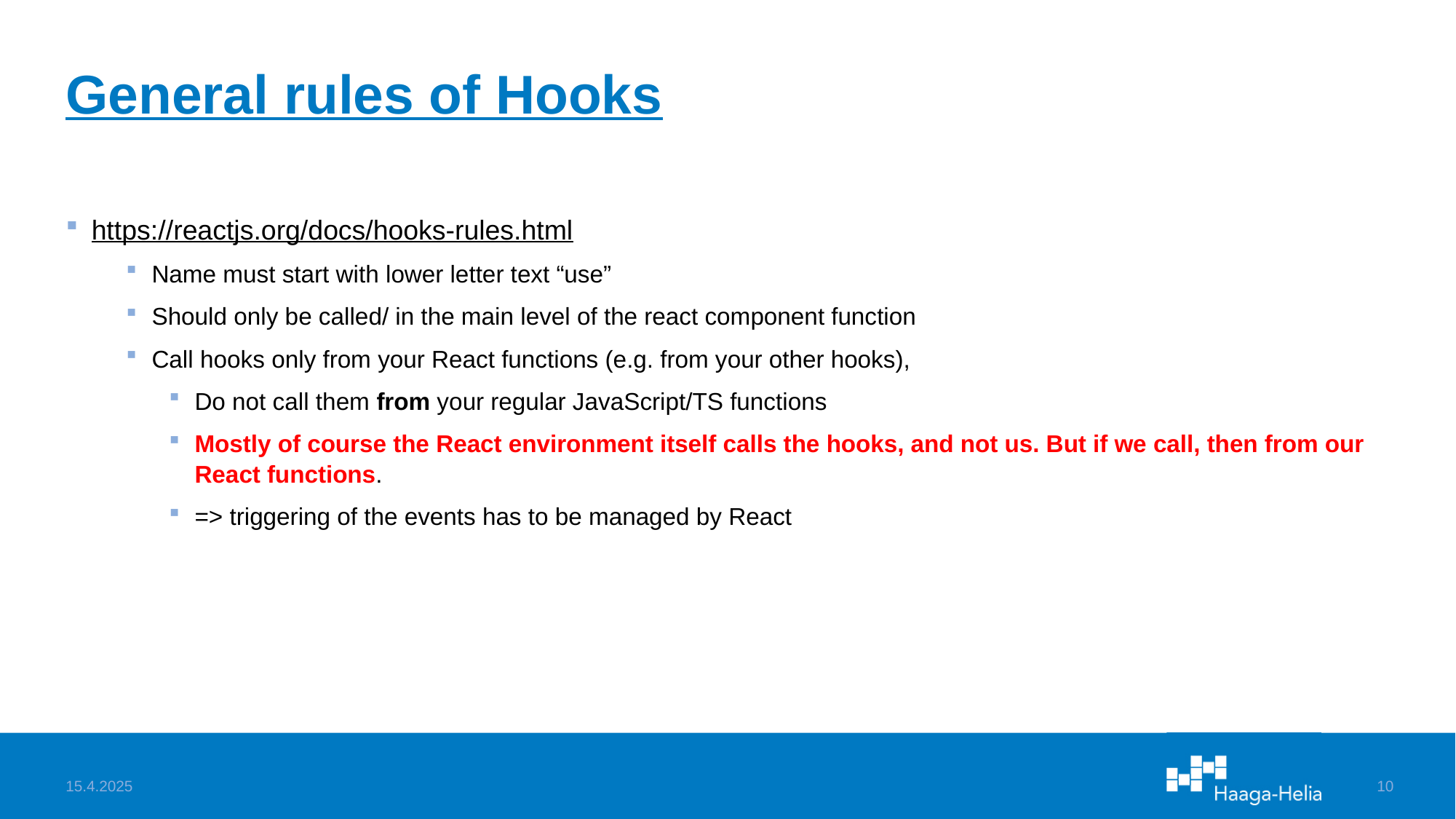

# General rules of Hooks
https://reactjs.org/docs/hooks-rules.html
Name must start with lower letter text “use”
Should only be called/ in the main level of the react component function
Call hooks only from your React functions (e.g. from your other hooks),
Do not call them from your regular JavaScript/TS functions
Mostly of course the React environment itself calls the hooks, and not us. But if we call, then from our React functions.
=> triggering of the events has to be managed by React

15.4.2025

10